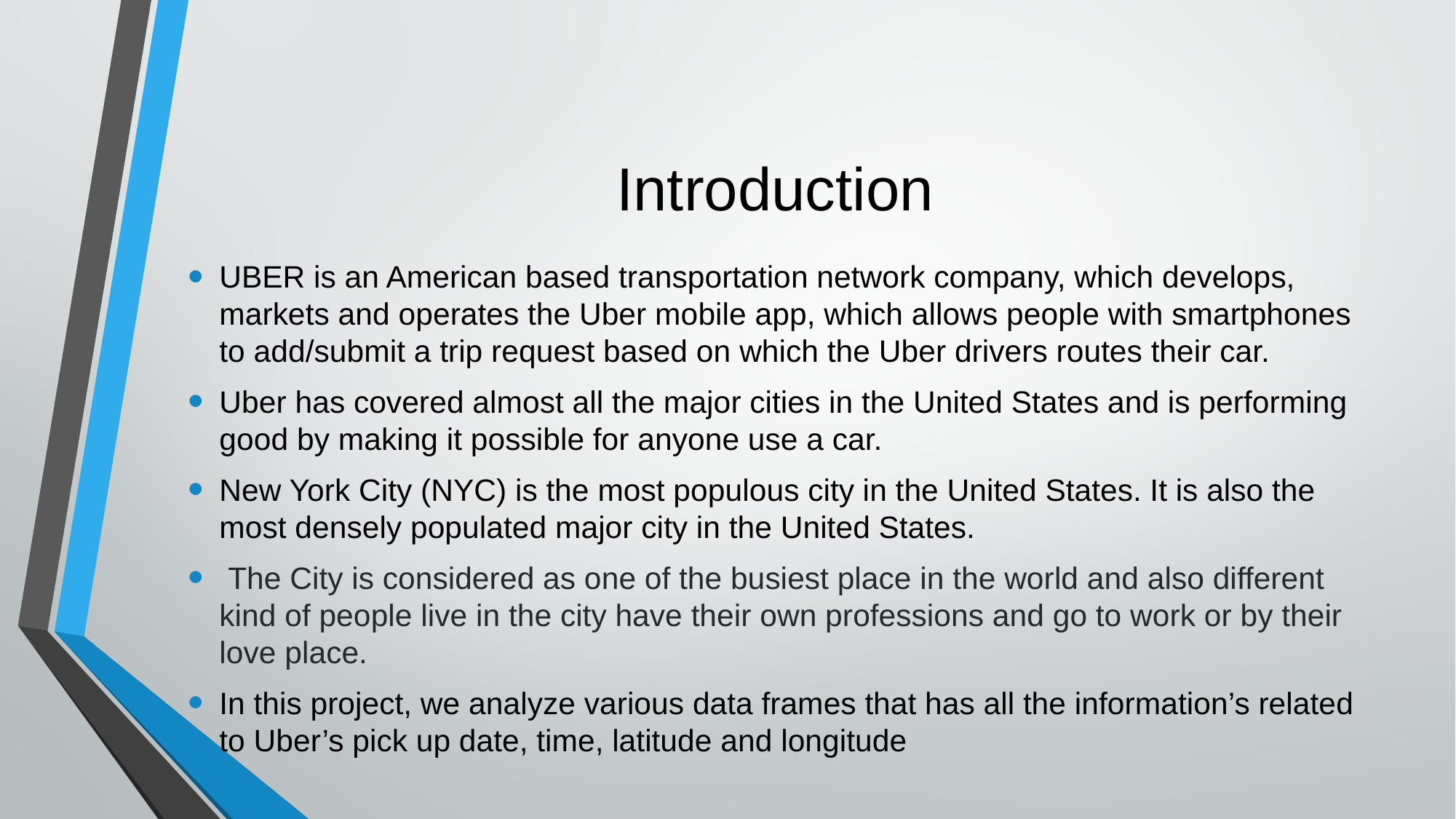

# Introduction
UBER is an American based transportation network company, which develops, markets and operates the Uber mobile app, which allows people with smartphones to add/submit a trip request based on which the Uber drivers routes their car.
Uber has covered almost all the major cities in the United States and is performing good by making it possible for anyone use a car.
New York City (NYC) is the most populous city in the United States. It is also the most densely populated major city in the United States.
 The City is considered as one of the busiest place in the world and also different kind of people live in the city have their own professions and go to work or by their love place.
In this project, we analyze various data frames that has all the information’s related to Uber’s pick up date, time, latitude and longitude